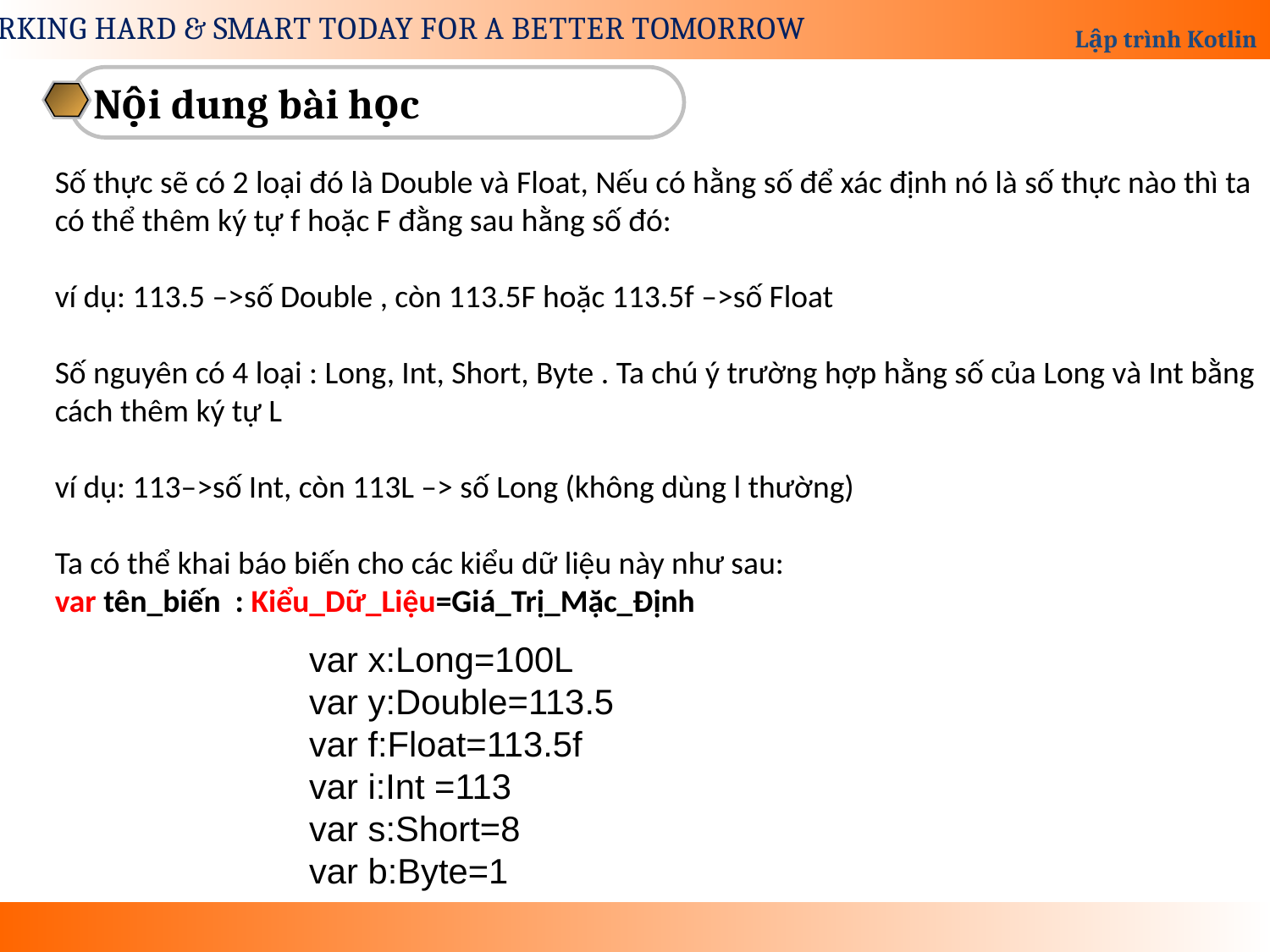

Nội dung bài học

Số thực sẽ có 2 loại đó là Double và Float, Nếu có hằng số để xác định nó là số thực nào thì ta có thể thêm ký tự f hoặc F đằng sau hằng số đó:

ví dụ: 113.5 –>số Double , còn 113.5F hoặc 113.5f –>số Float

Số nguyên có 4 loại : Long, Int, Short, Byte . Ta chú ý trường hợp hằng số của Long và Int bằng cách thêm ký tự L

ví dụ: 113–>số Int, còn 113L –> số Long (không dùng l thường)

Ta có thể khai báo biến cho các kiểu dữ liệu này như sau:
var tên_biến  : Kiểu_Dữ_Liệu=Giá_Trị_Mặc_Định
var x:Long=100L
var y:Double=113.5
var f:Float=113.5f
var i:Int =113
var s:Short=8
var b:Byte=1